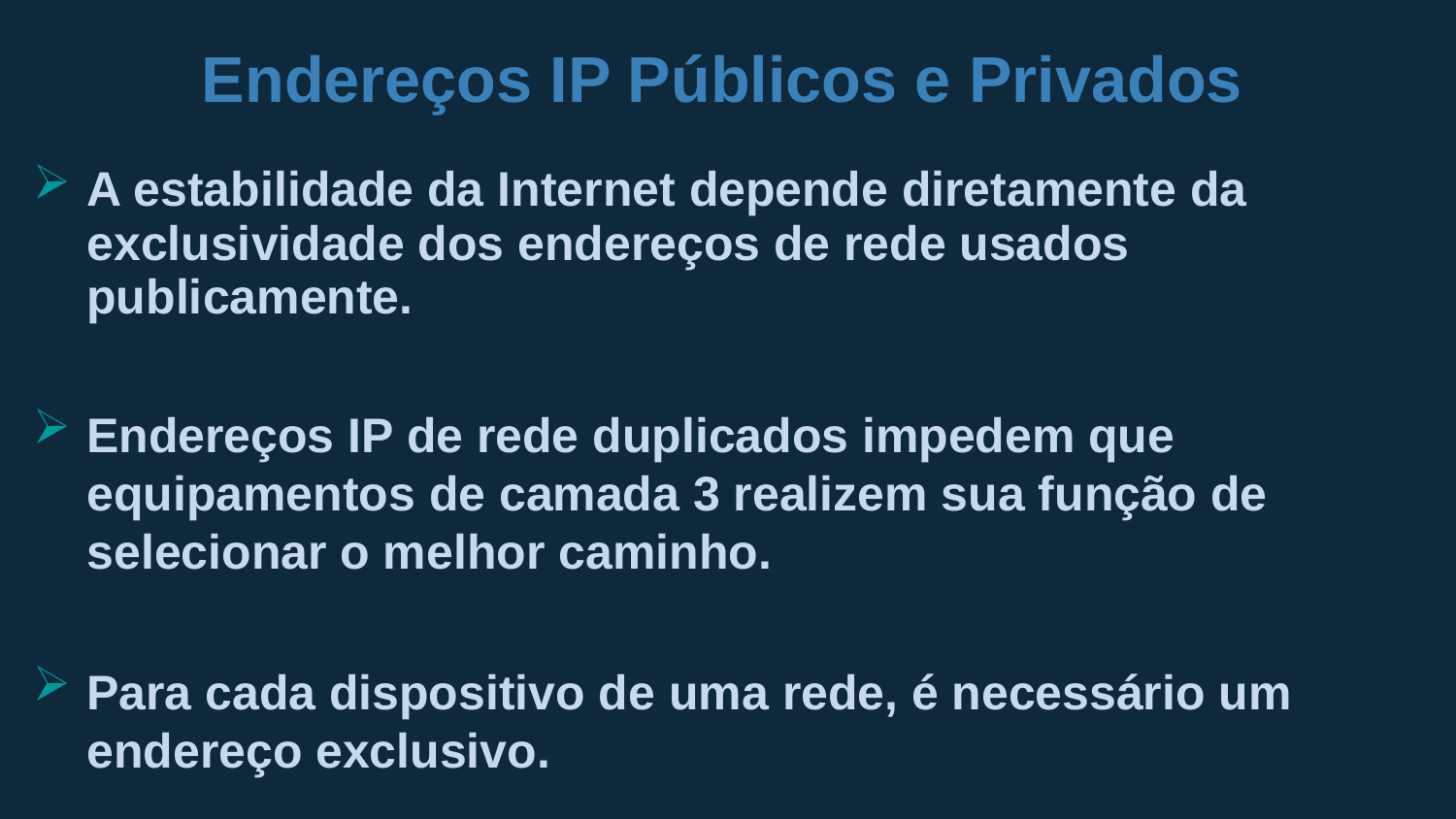

# Endereços IP Públicos e Privados
A estabilidade da Internet depende diretamente da exclusividade dos endereços de rede usados publicamente.

Endereços IP de rede duplicados impedem que equipamentos de camada 3 realizem sua função de selecionar o melhor caminho.

Para cada dispositivo de uma rede, é necessário um endereço exclusivo.